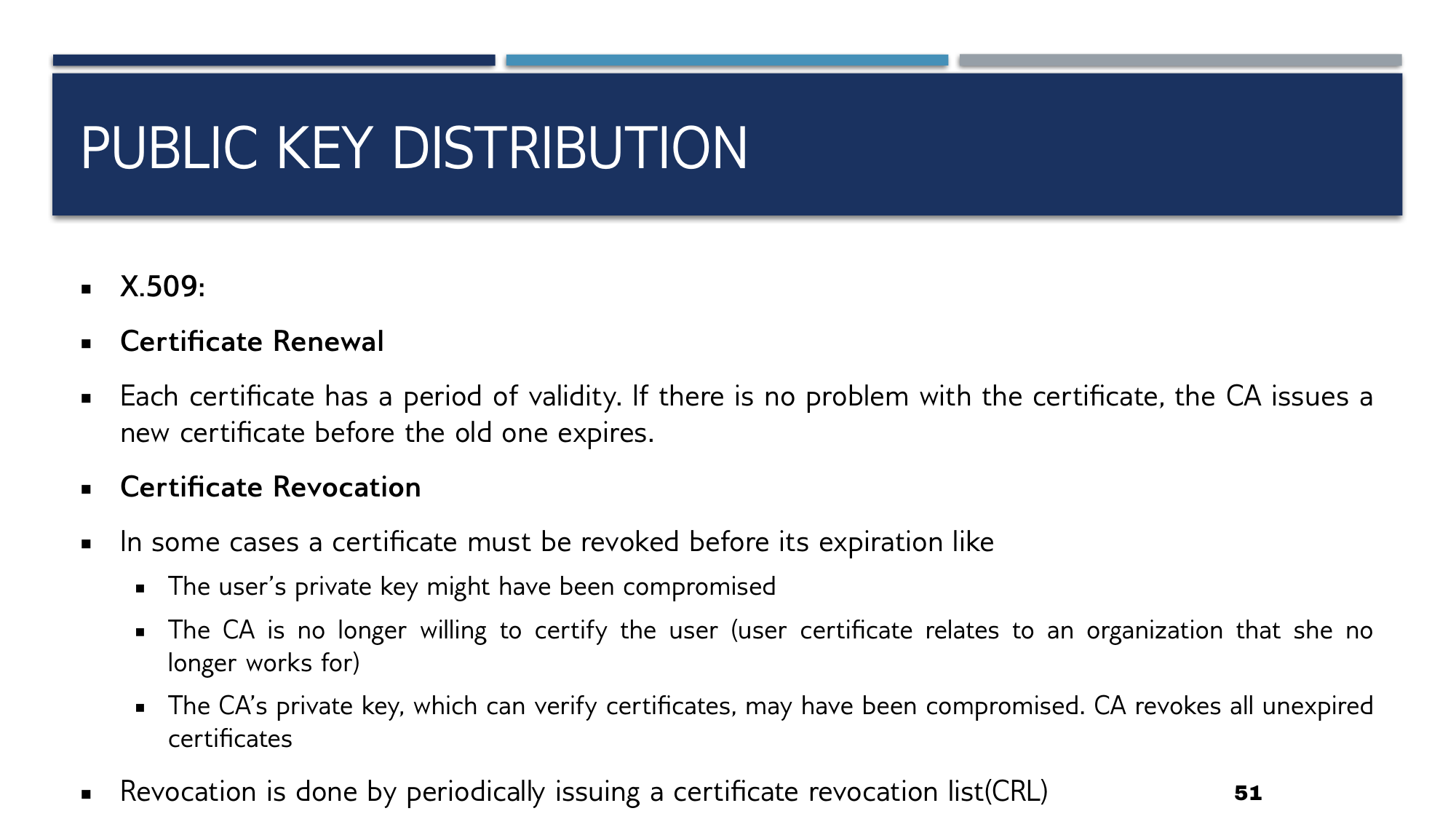

# Public Key Distribution
X.509:
Certificate Renewal
Each certificate has a period of validity. If there is no problem with the certificate, the CA issues a new certificate before the old one expires.
Certificate Revocation
In some cases a certificate must be revoked before its expiration like
The user’s private key might have been compromised
The CA is no longer willing to certify the user (user certificate relates to an organization that she no longer works for)
The CA’s private key, which can verify certificates, may have been compromised. CA revokes all unexpired certificates
Revocation is done by periodically issuing a certificate revocation list(CRL)

51